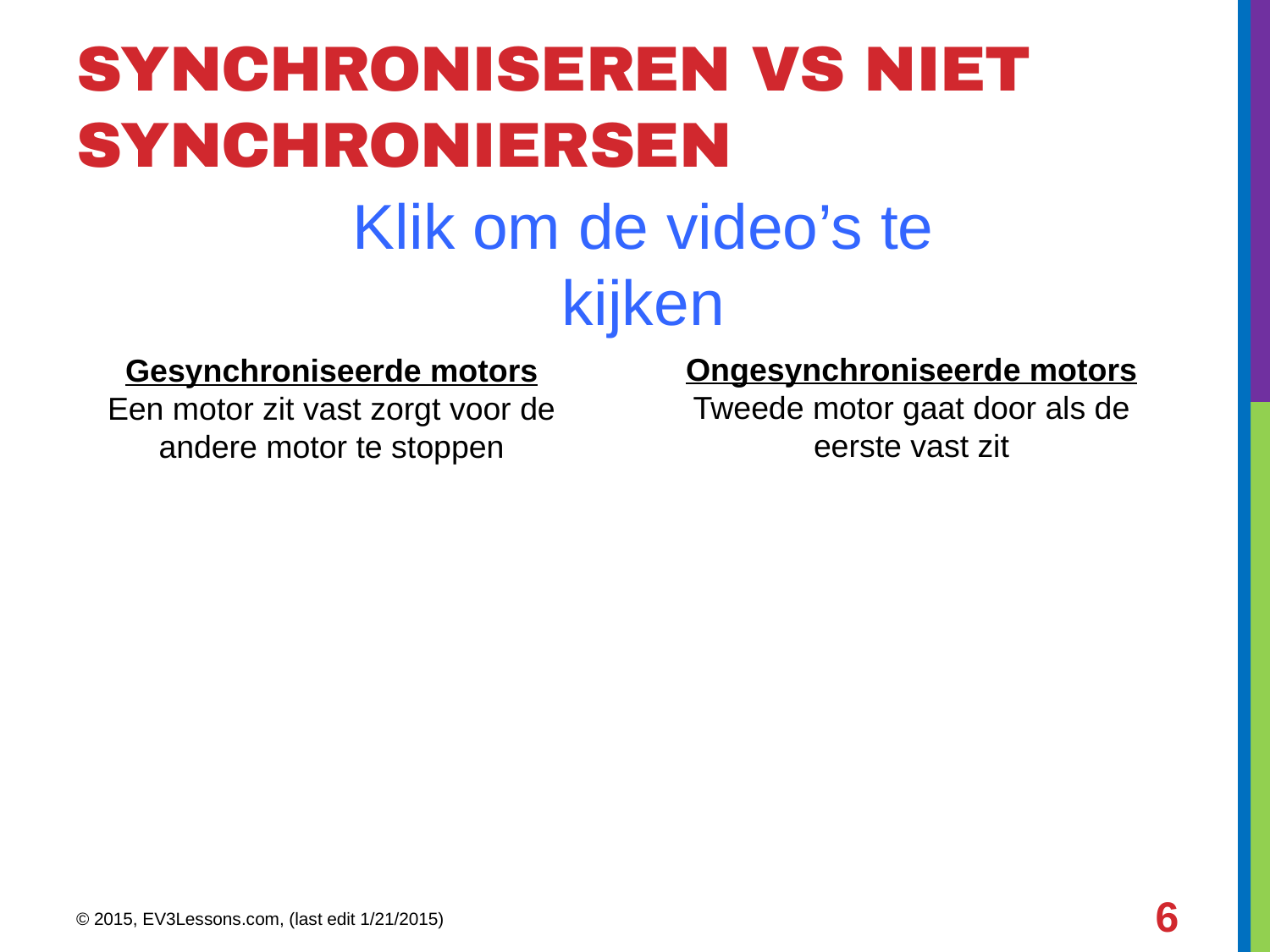

# Synchroniseren vs niet synchroniersen
Klik om de video’s te kijken
Ongesynchroniseerde motors
Tweede motor gaat door als de eerste vast zit
Gesynchroniseerde motors
Een motor zit vast zorgt voor de andere motor te stoppen
6
© 2015, EV3Lessons.com, (last edit 1/21/2015)